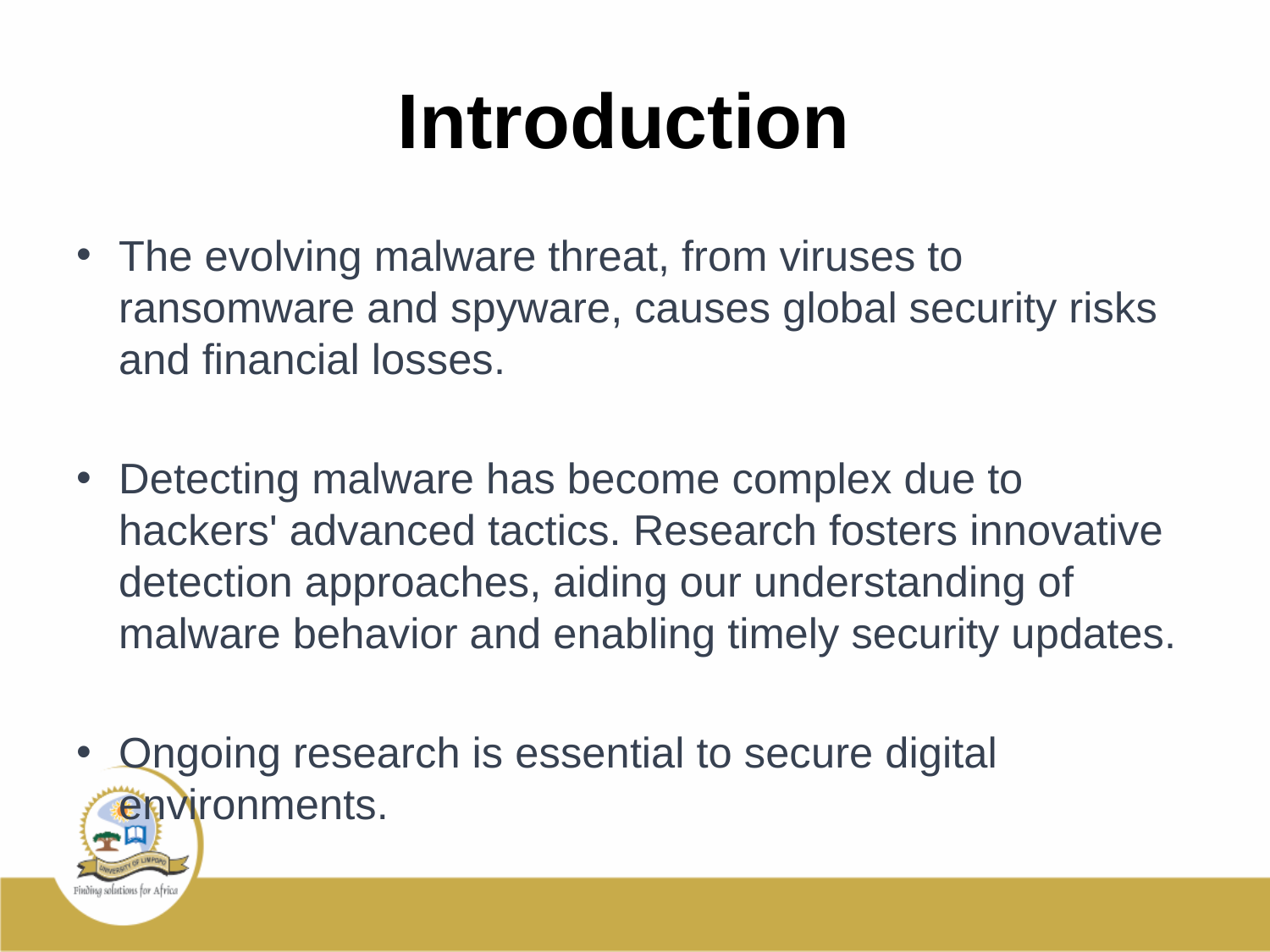

# Introduction
The evolving malware threat, from viruses to ransomware and spyware, causes global security risks and financial losses.

Detecting malware has become complex due to hackers' advanced tactics. Research fosters innovative detection approaches, aiding our understanding of malware behavior and enabling timely security updates.

Ongoing research is essential to secure digital environments.